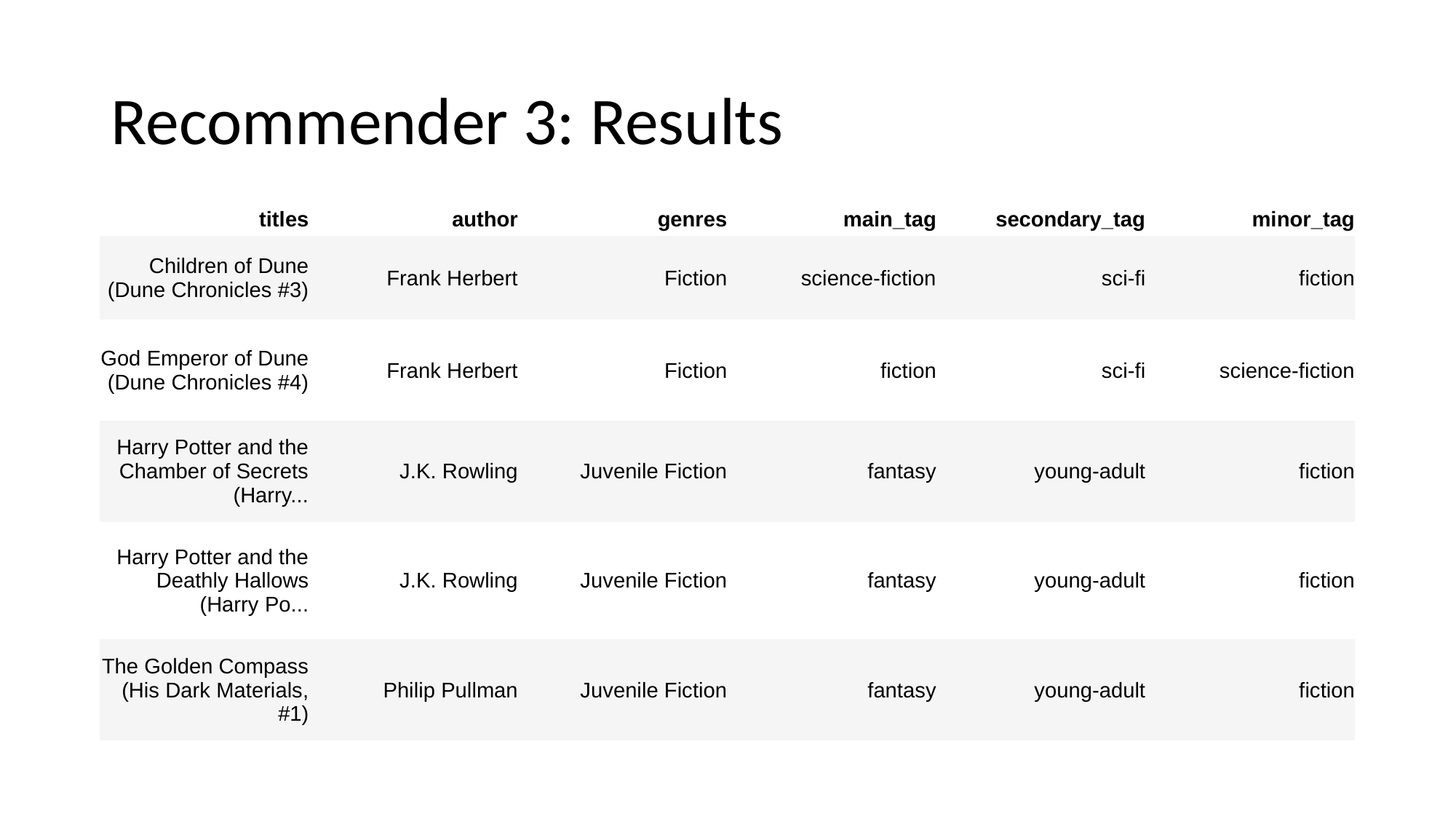

# Recommender 3: Results
| titles | author | genres | main\_tag | secondary\_tag | minor\_tag |
| --- | --- | --- | --- | --- | --- |
| Children of Dune (Dune Chronicles #3) | Frank Herbert | Fiction | science-fiction | sci-fi | fiction |
| God Emperor of Dune (Dune Chronicles #4) | Frank Herbert | Fiction | fiction | sci-fi | science-fiction |
| Harry Potter and the Chamber of Secrets (Harry... | J.K. Rowling | Juvenile Fiction | fantasy | young-adult | fiction |
| Harry Potter and the Deathly Hallows (Harry Po... | J.K. Rowling | Juvenile Fiction | fantasy | young-adult | fiction |
| The Golden Compass (His Dark Materials, #1) | Philip Pullman | Juvenile Fiction | fantasy | young-adult | fiction |